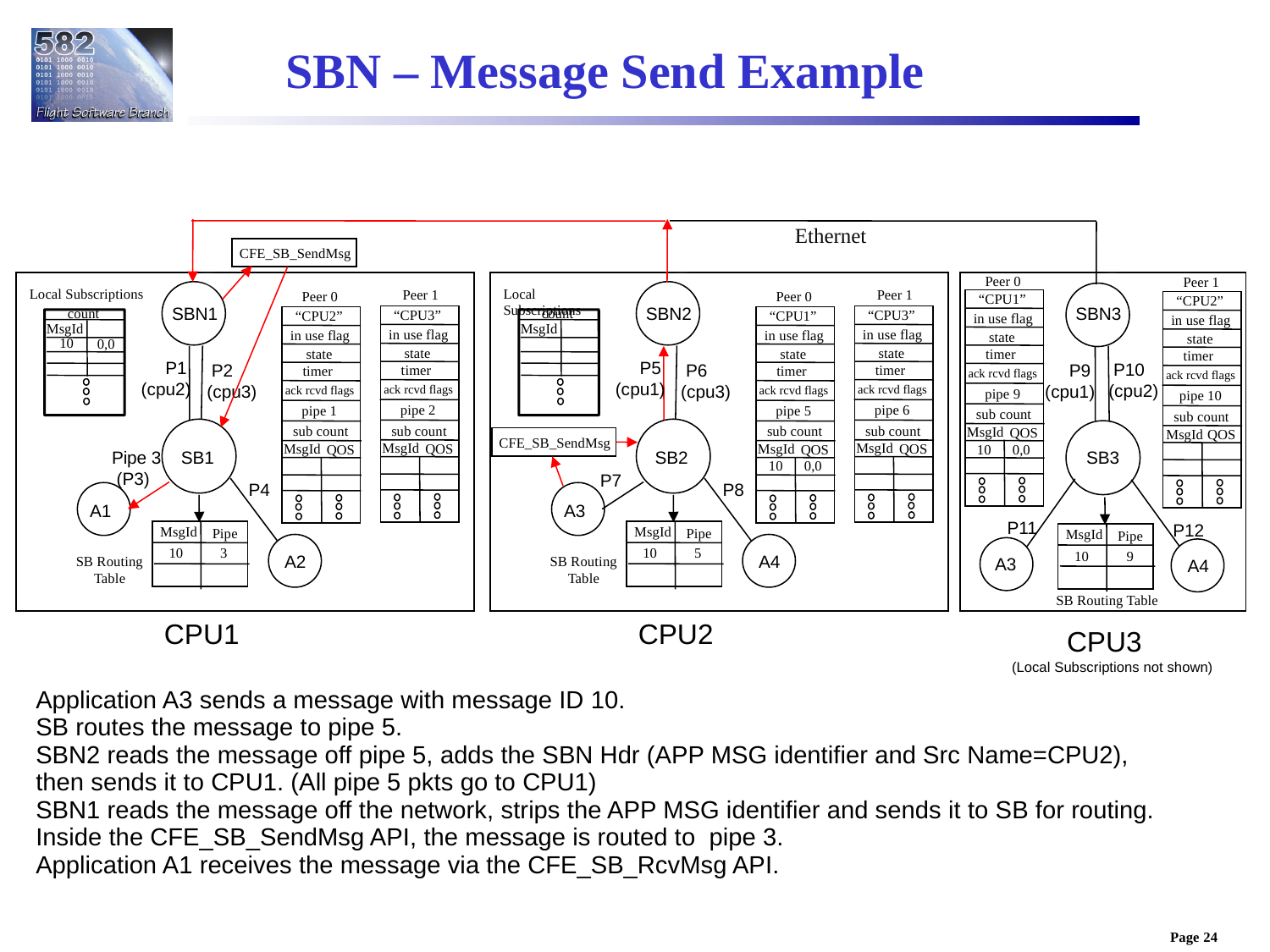

SBN – Message Send Example
Ethernet

CFE_SB_SendMsg

Peer 0

Peer 1

Peer 1
Peer 1
Local Subscriptions
Peer 0
Local Subscriptions
Peer 0

“CPU1”
“CPU2”

SBN1
SBN2
SBN3
count
“CPU3”
count
“CPU3”
“CPU2”
“CPU1”
in use flag
in use flag

QOS
QOS
MsgId
MsgId
in use flag
in use flag

in use flag
in use flag

state
state

10
0,0

state
state
timer
state
state
timer

     P1
(cpu2)
     P5
(cpu1)

 P10
(cpu2)
     P9
(cpu1)
 P2
(cpu3)
 P6
(cpu3)
timer
timer
timer
timer
ack rcvd flags
ack rcvd flags

ack rcvd flags
ack rcvd flags

ack rcvd flags
ack rcvd flags
pipe 9

pipe 10

pipe 2
pipe 6
pipe 1
pipe 5

sub count

sub count

sub count
sub count
sub count
sub count
MsgId
QOS
MsgId

QOS

CFE_SB_SendMsg

MsgId
MsgId
MsgId
QOS
MsgId
QOS
QOS
QOS
10
0,0
SB1

SB2

SB3
Pipe 3
 (P3)

10
0,0

P7
P4
P8

A1
A3

P11

P12

MsgId
MsgId
Pipe
Pipe
MsgId
Pipe

10
3
10
5

10
9

A2
A4

SB Routing
     Table
SB Routing
     Table
A3
A4

SB Routing Table
CPU1
CPU2
       CPU3
(Local Subscriptions not shown)
Application A3 sends a message with message ID 10.
SB routes the message to pipe 5.
SBN2 reads the message off pipe 5, adds the SBN Hdr (APP MSG identifier and Src Name=CPU2),
then sends it to CPU1. (All pipe 5 pkts go to CPU1)
SBN1 reads the message off the network, strips the APP MSG identifier and sends it to SB for routing.
Inside the CFE_SB_SendMsg API, the message is routed to  pipe 3.
Application A1 receives the message via the CFE_SB_RcvMsg API.